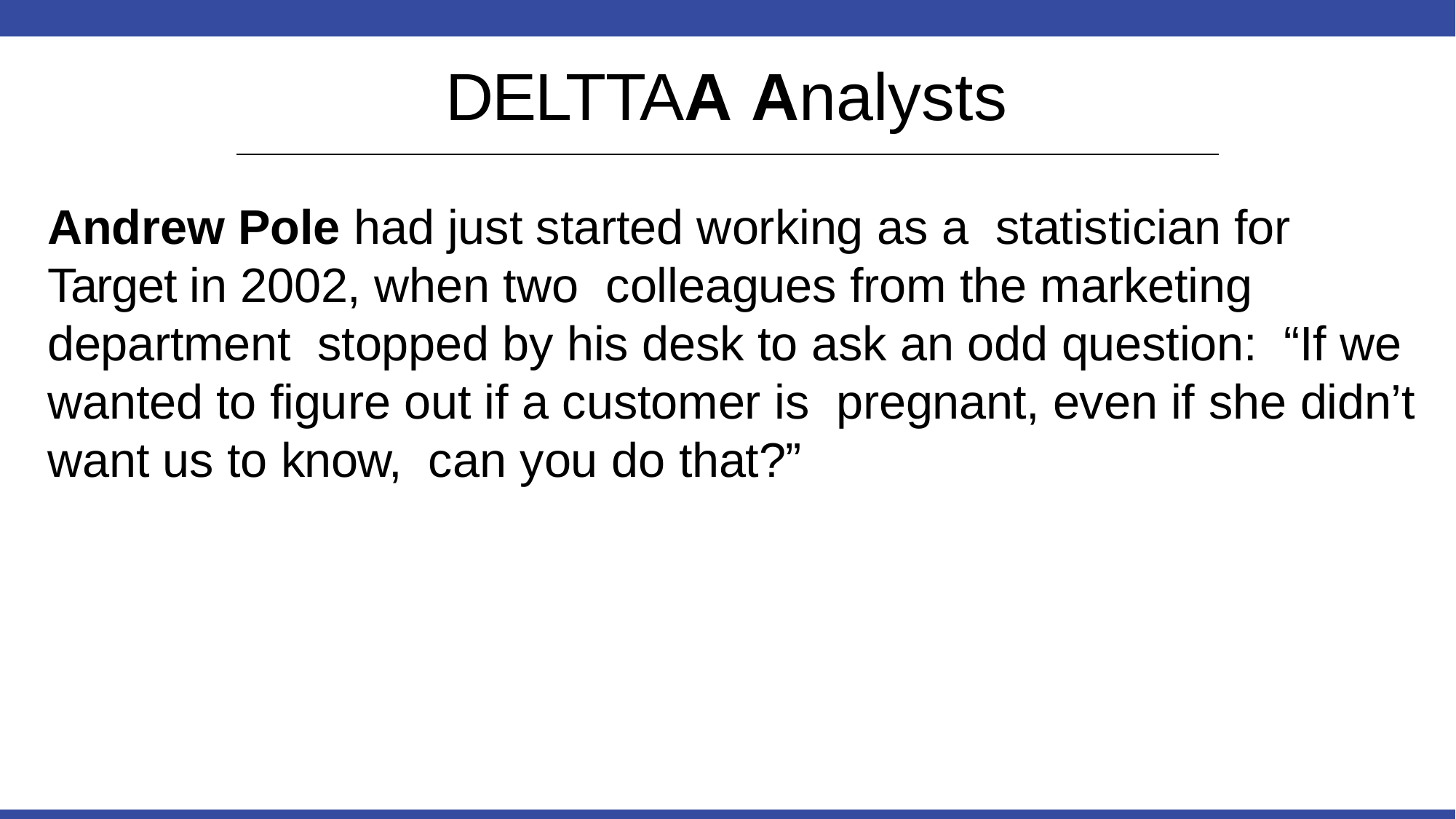

# DELTTAA Analysts

Andrew Pole had just started working as a  statistician for Target in 2002, when two  colleagues from the marketing department  stopped by his desk to ask an odd question:  “If we wanted to figure out if a customer is  pregnant, even if she didn’t want us to know,  can you do that?”